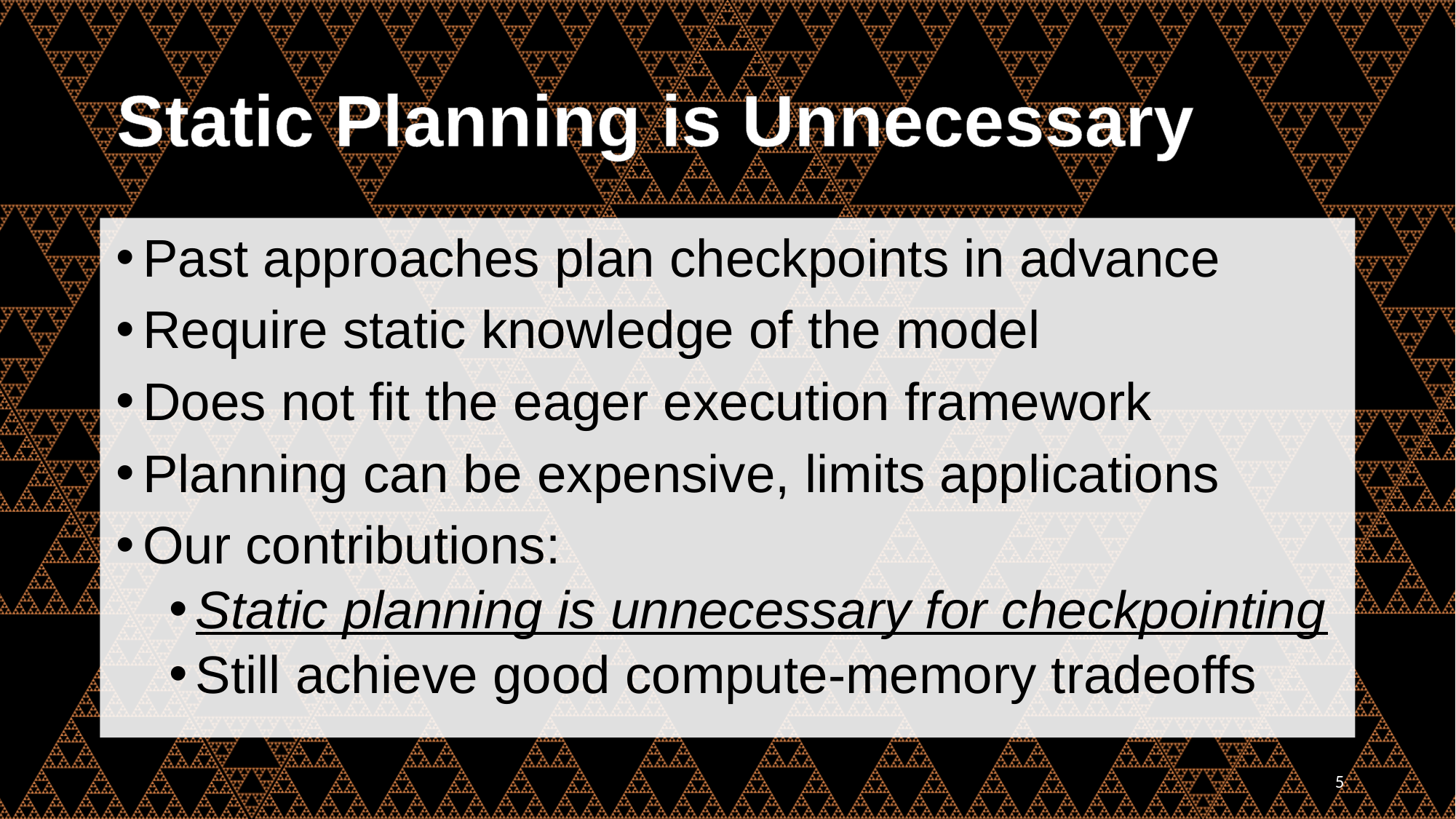

# Static Planning is Unnecessary
Past approaches plan checkpoints in advance
Require static knowledge of the model
Does not fit the eager execution framework
Planning can be expensive, limits applications
Our contributions:
Static planning is unnecessary for checkpointing
Still achieve good compute-memory tradeoffs

5